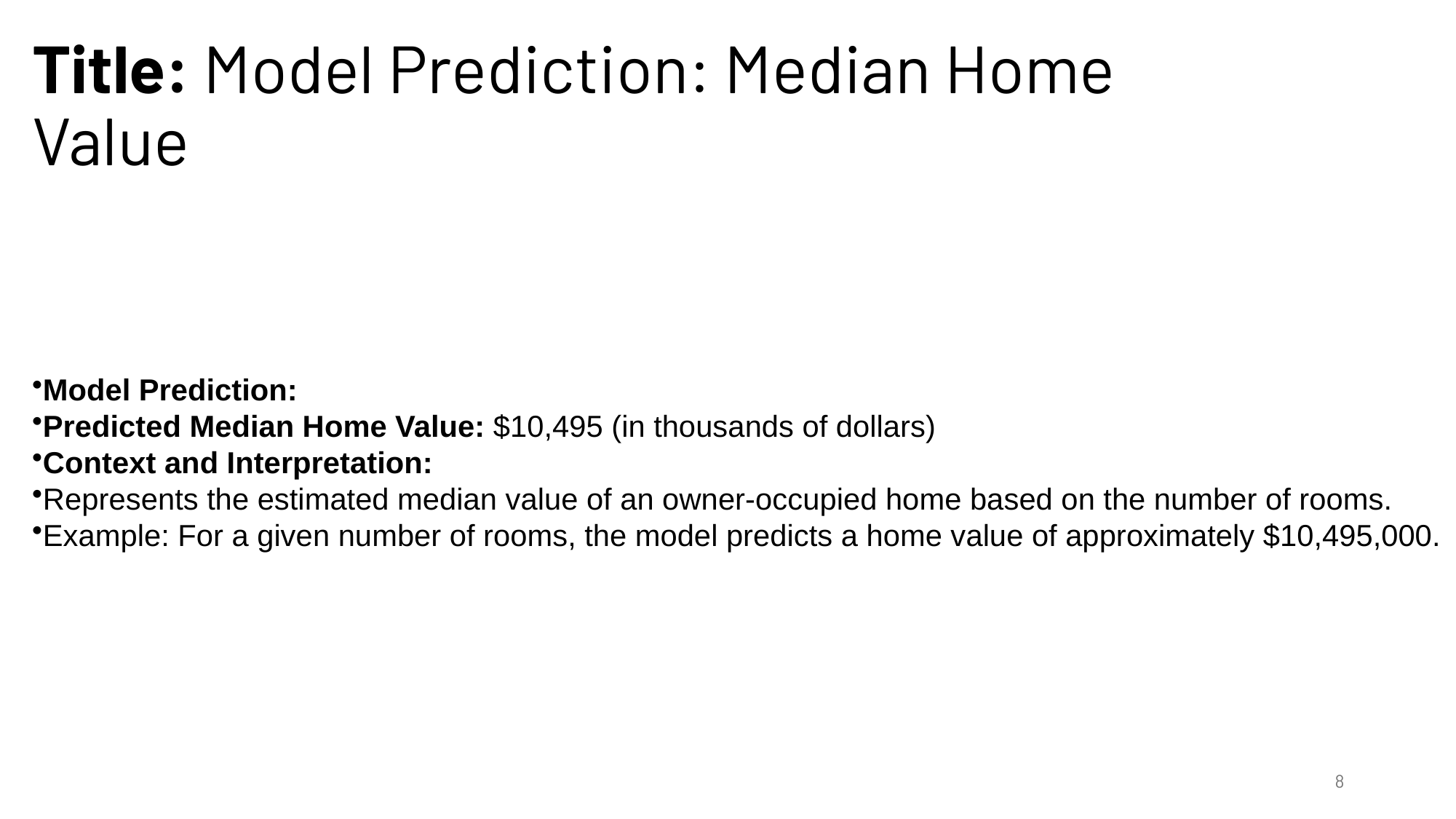

# Title: Model Prediction: Median Home Value
Model Prediction:
Predicted Median Home Value: $10,495 (in thousands of dollars)
Context and Interpretation:
Represents the estimated median value of an owner-occupied home based on the number of rooms.
Example: For a given number of rooms, the model predicts a home value of approximately $10,495,000.

8